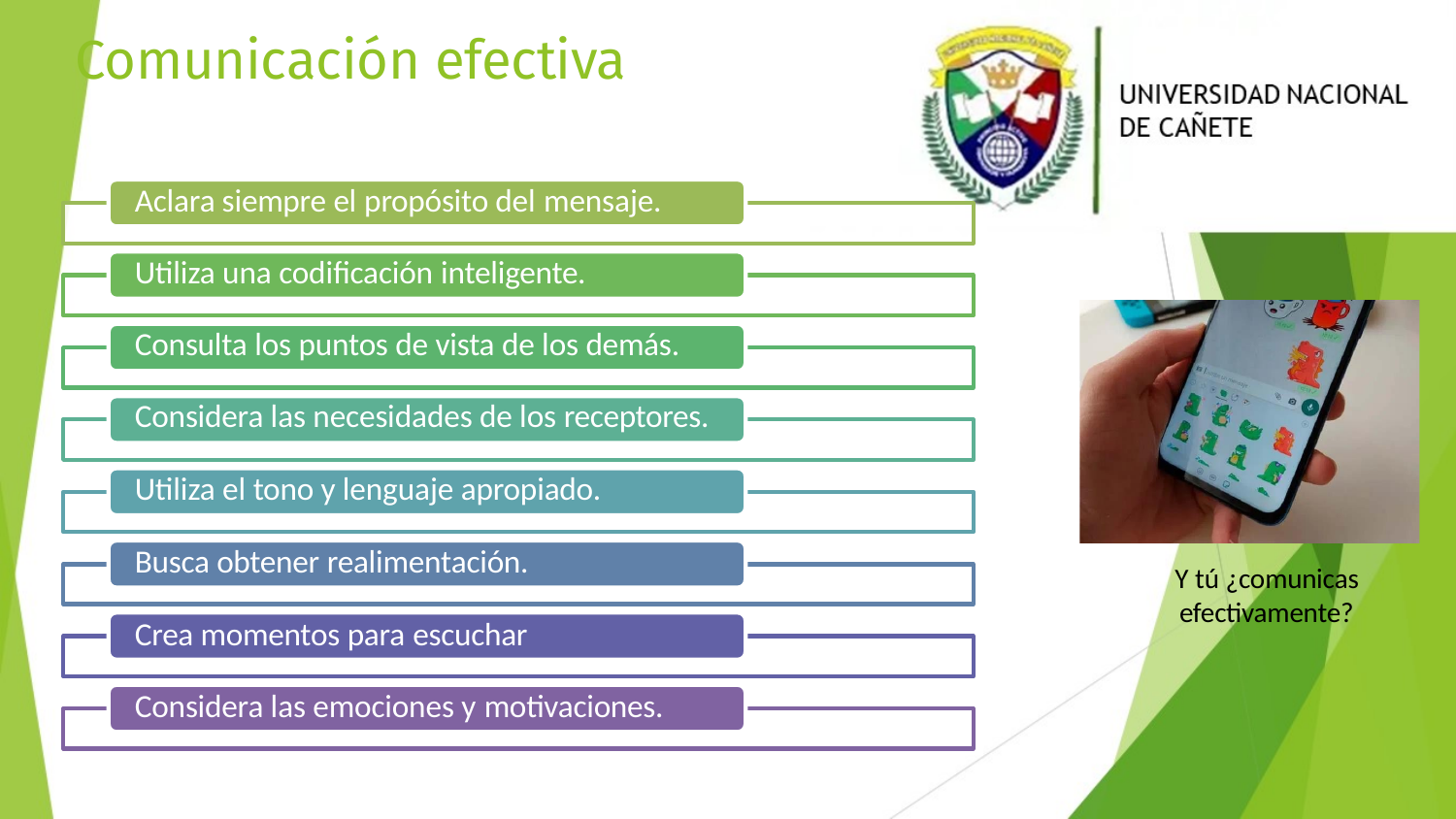

# Comunicación efectiva

Aclara siempre el propósito del mensaje.

Utiliza una codificación inteligente.
Consulta los puntos de vista de los demás.  Considera las necesidades de los receptores.  Utiliza el tono y lenguaje apropiado.

Busca obtener realimentación.
Y tú ¿comunicas  efectivamente?

Crea momentos para escuchar

Considera las emociones y motivaciones.